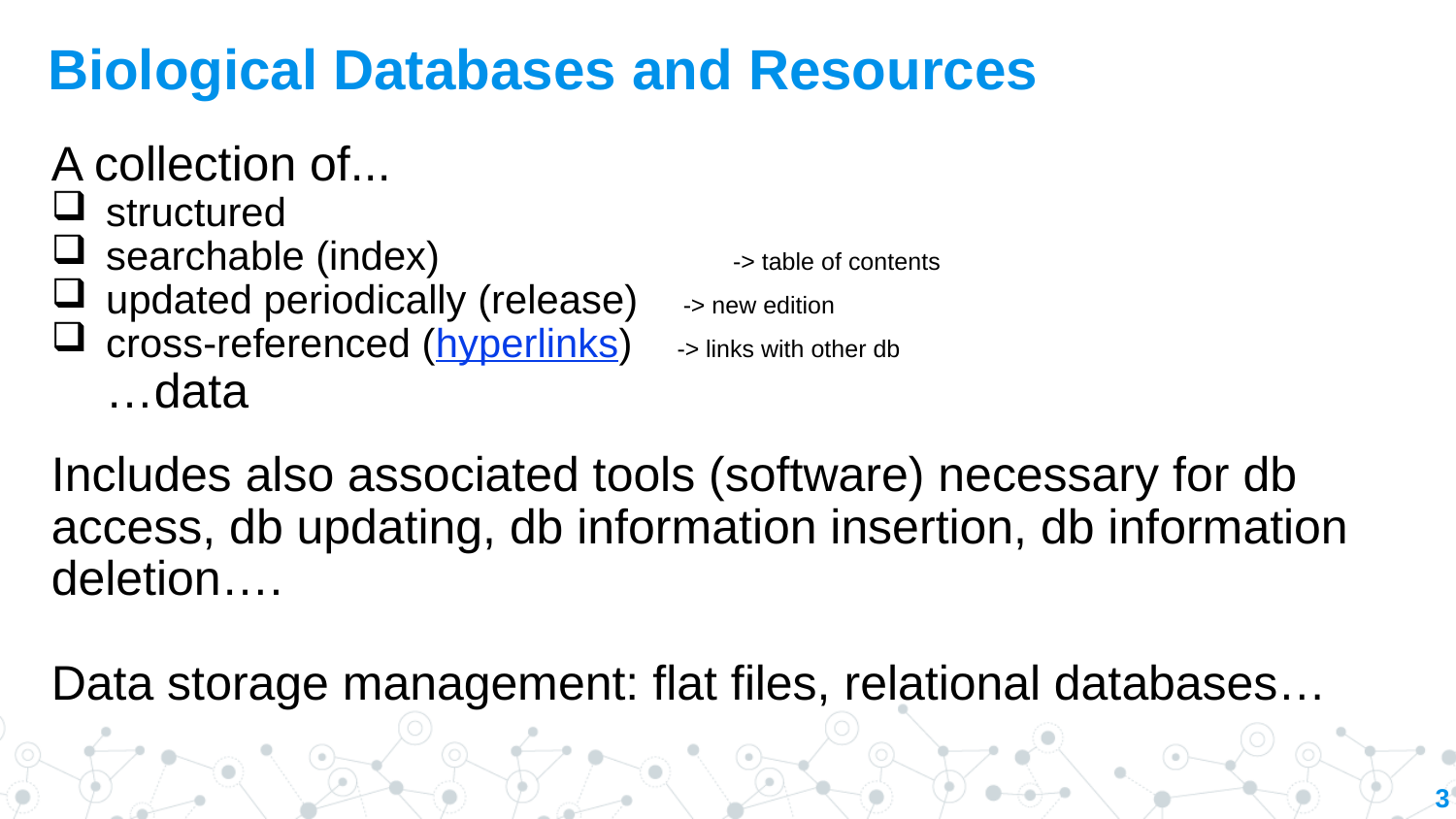

# Biological Databases and Resources
A collection of...
structured
searchable (index)		    -> table of contents
updated periodically (release)    -> new edition
cross-referenced (hyperlinks)    -> links with other db
    …data

Includes also associated tools (software) necessary for db access, db updating, db information insertion, db information deletion….

Data storage management: flat files, relational databases…
3